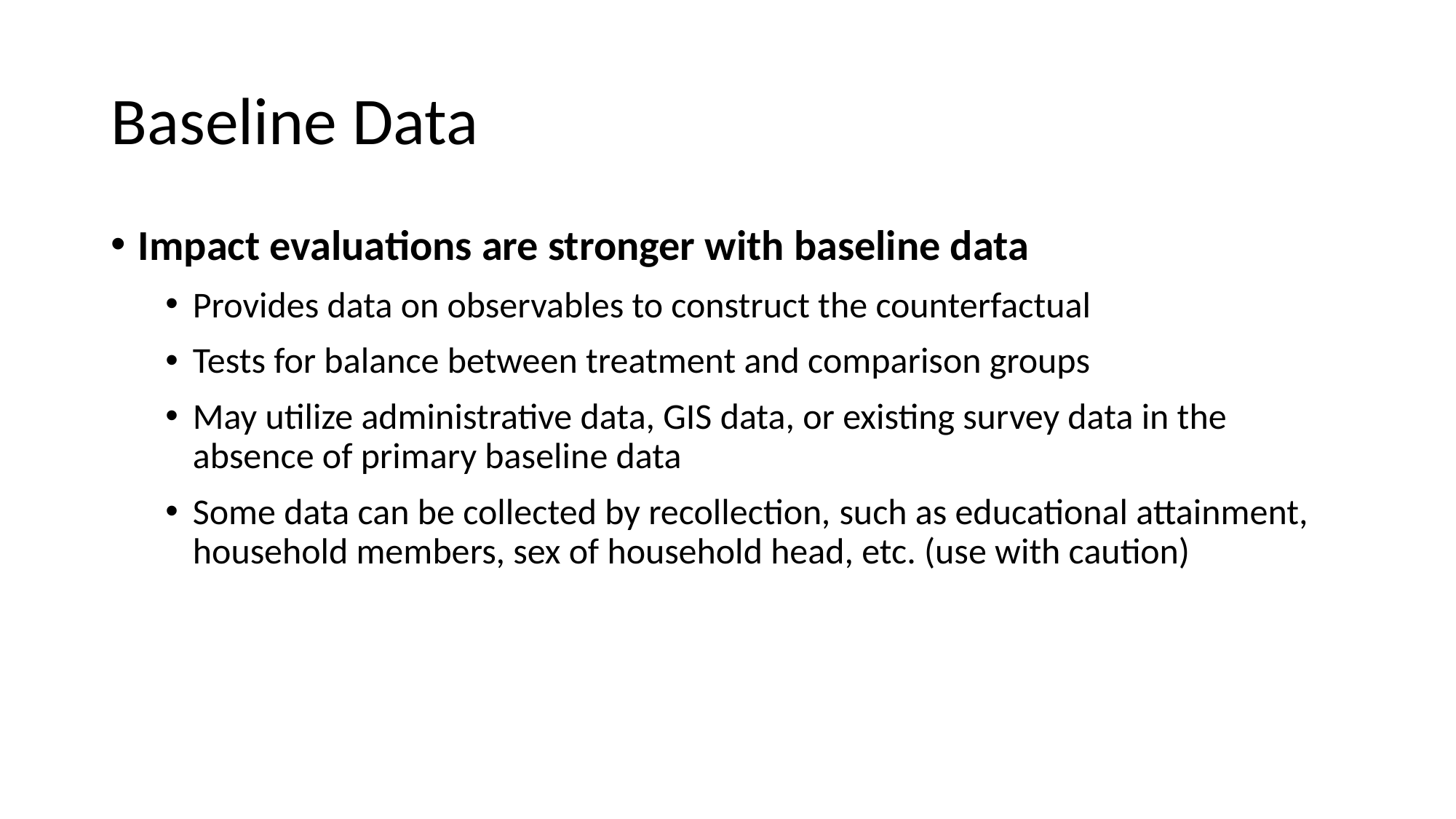

# Baseline Data
Impact evaluations are stronger with baseline data
Provides data on observables to construct the counterfactual
Tests for balance between treatment and comparison groups
May utilize administrative data, GIS data, or existing survey data in the absence of primary baseline data
Some data can be collected by recollection, such as educational attainment, household members, sex of household head, etc. (use with caution)